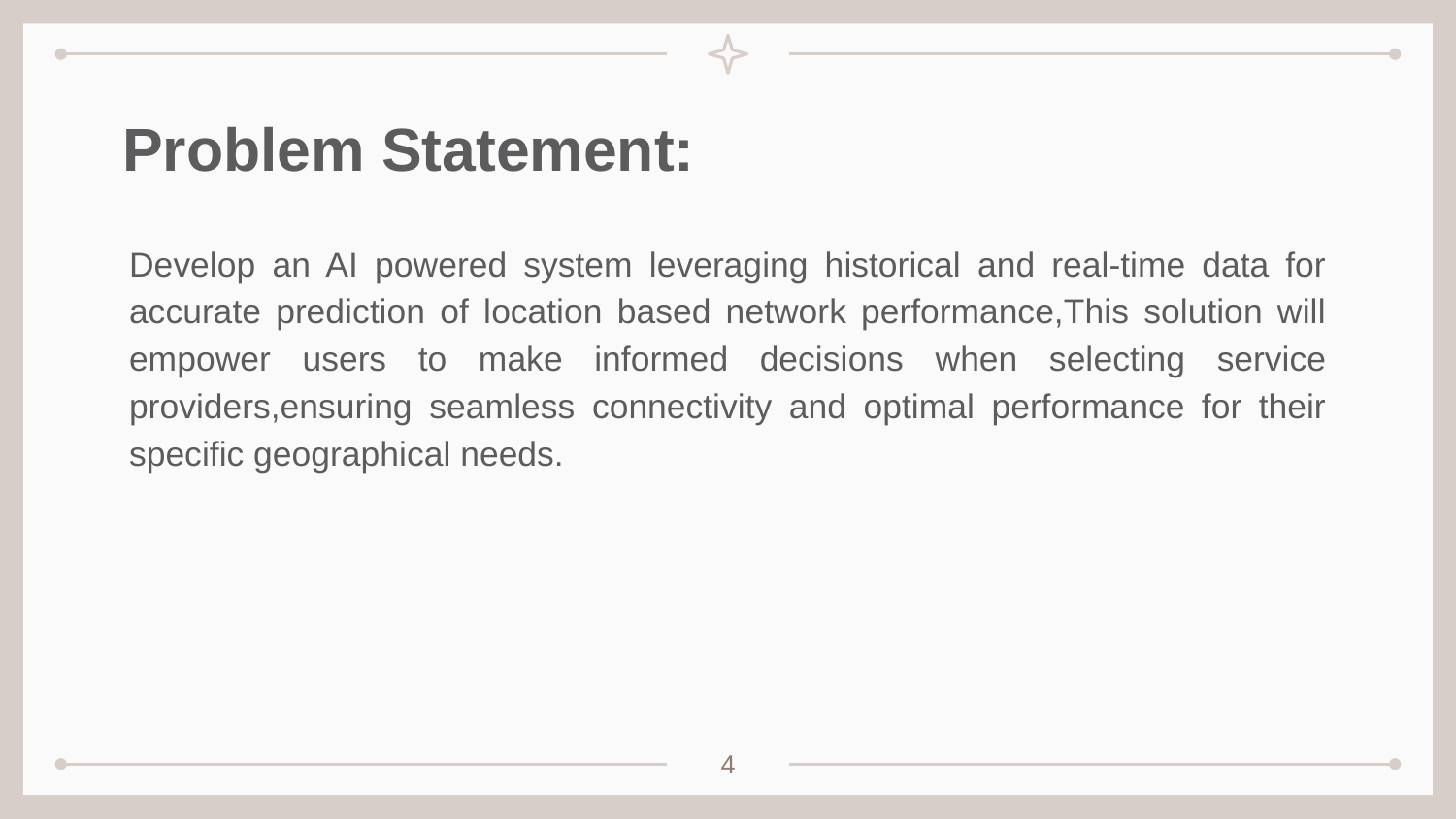

# Problem Statement:
Develop an AI powered system leveraging historical and real-time data for accurate prediction of location based network performance,This solution will empower users to make informed decisions when selecting service providers,ensuring seamless connectivity and optimal performance for their specific geographical needs.
4